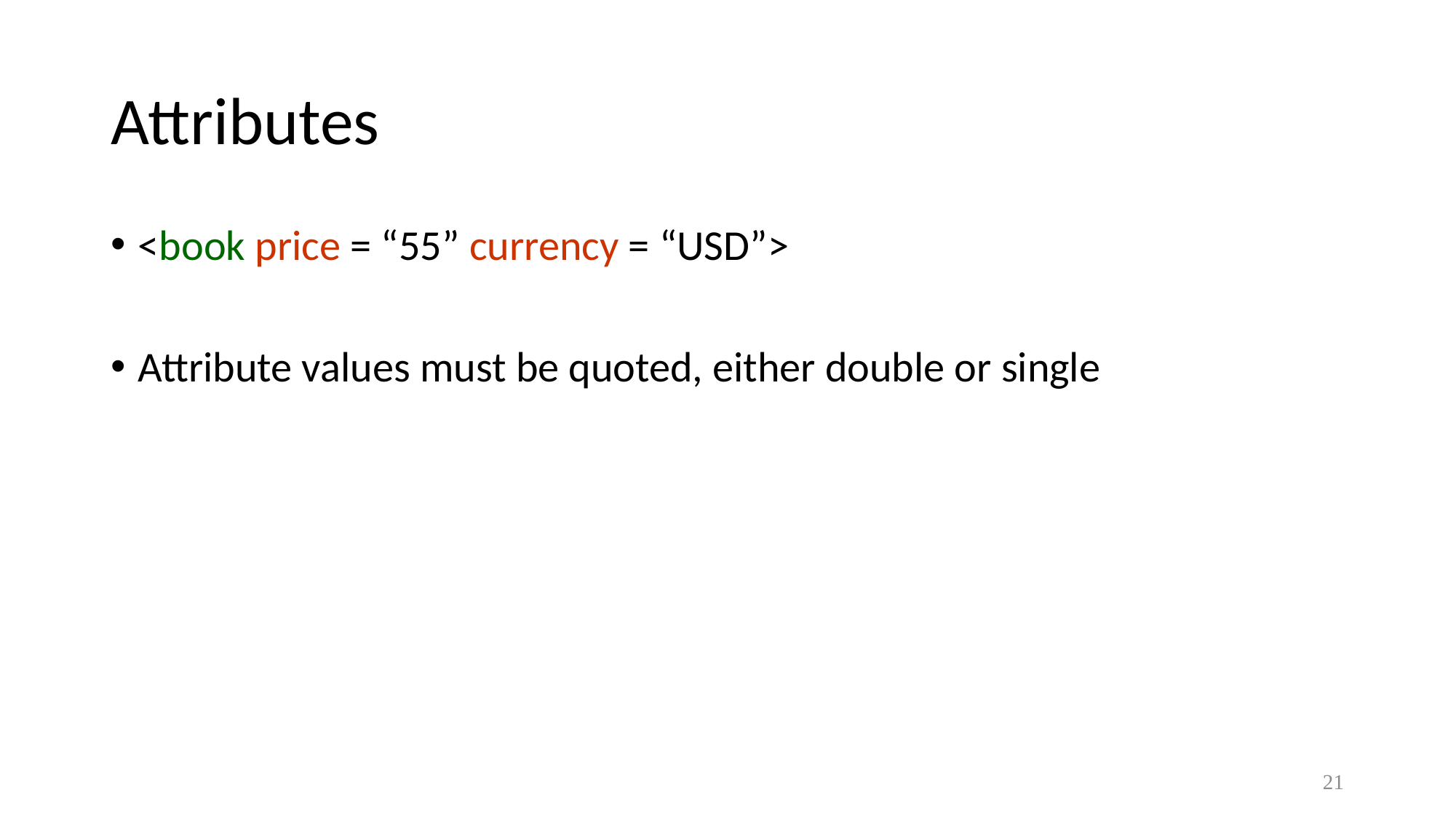

# Attributes
<book price = “55” currency = “USD”>

Attribute values must be quoted, either double or single
21